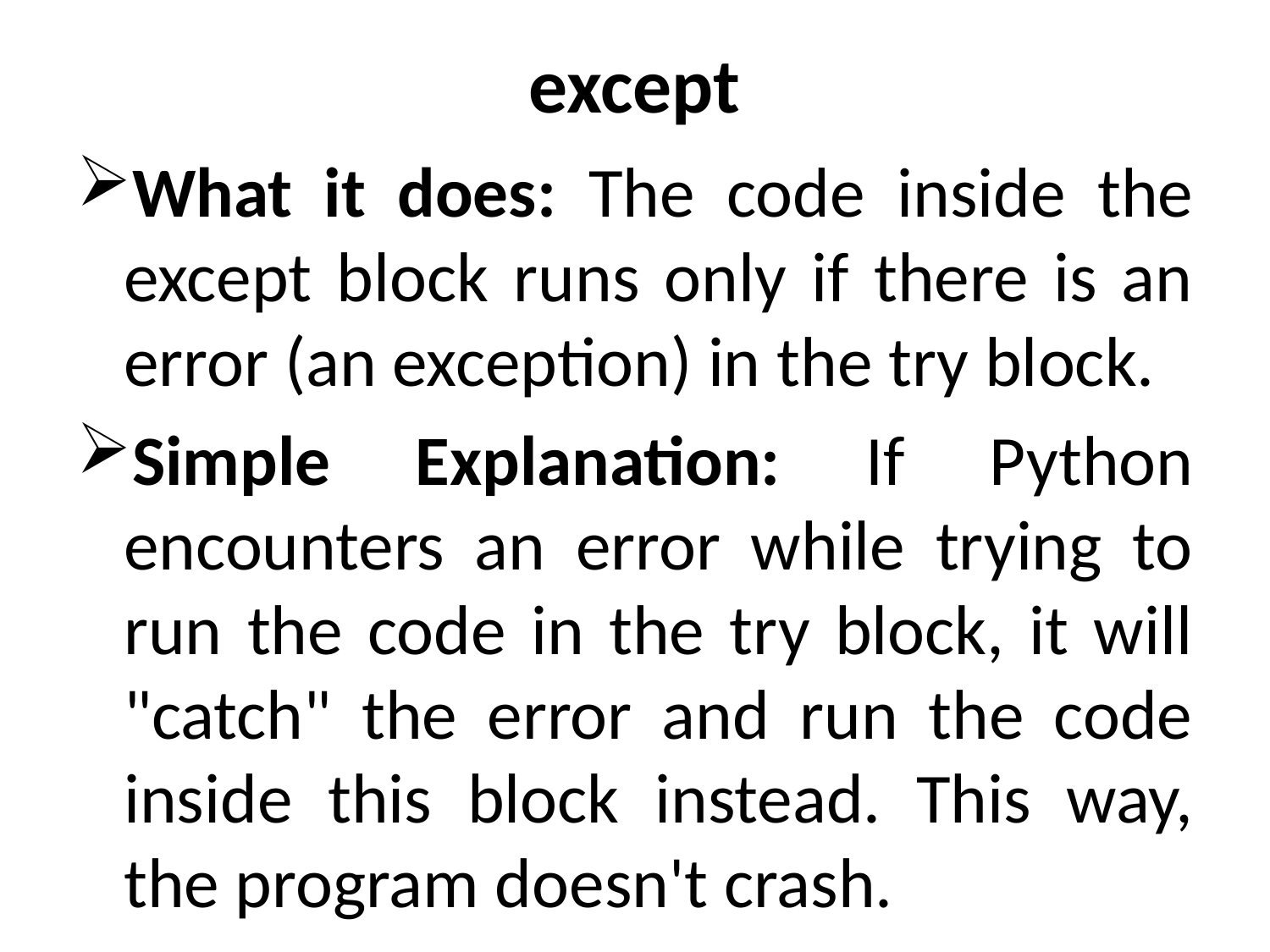

# except
What it does: The code inside the except block runs only if there is an error (an exception) in the try block.
Simple Explanation: If Python encounters an error while trying to run the code in the try block, it will "catch" the error and run the code inside this block instead. This way, the program doesn't crash.